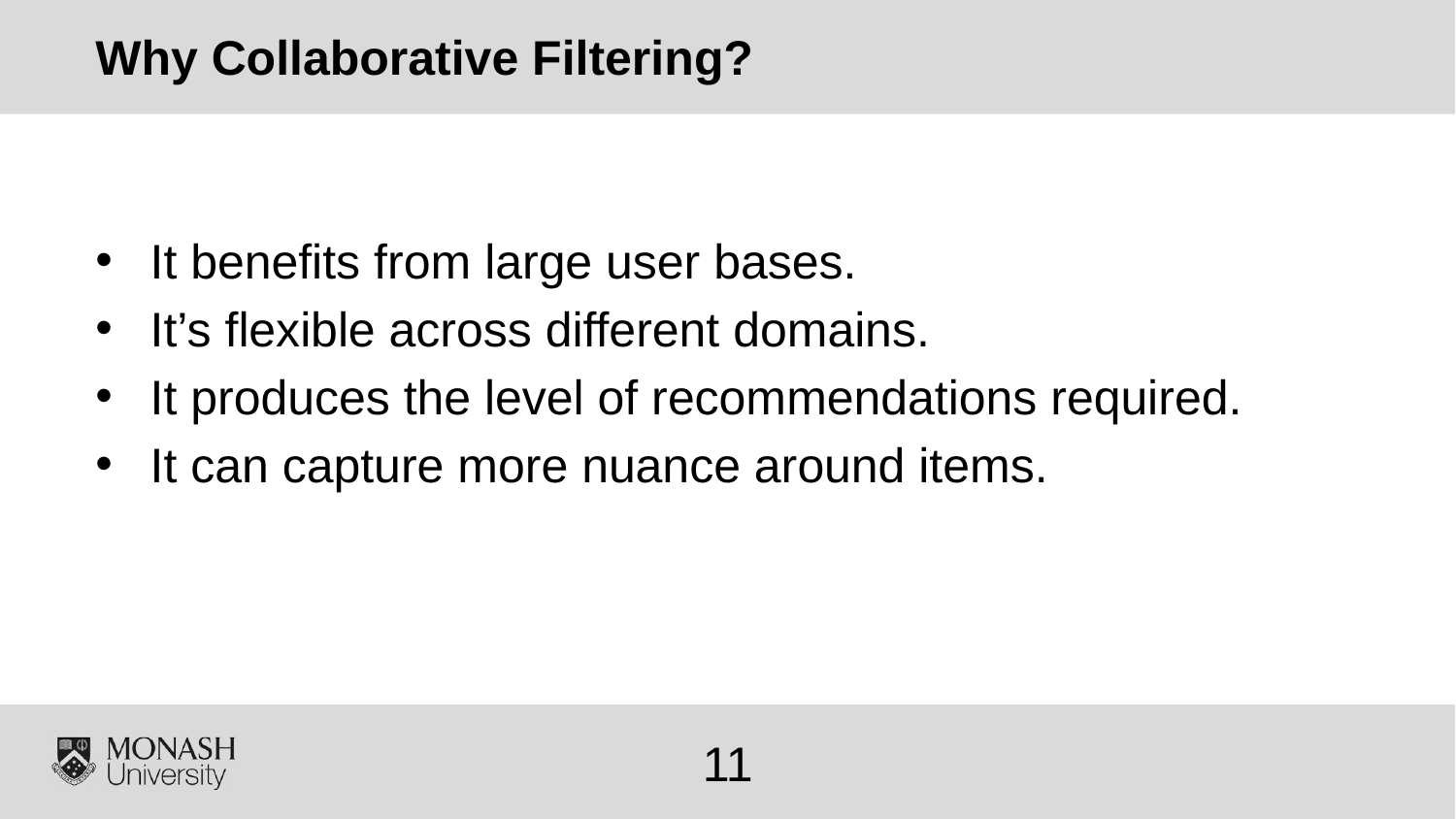

Why Collaborative Filtering?

It benefits from large user bases.
It’s flexible across different domains.
It produces the level of recommendations required.
It can capture more nuance around items.